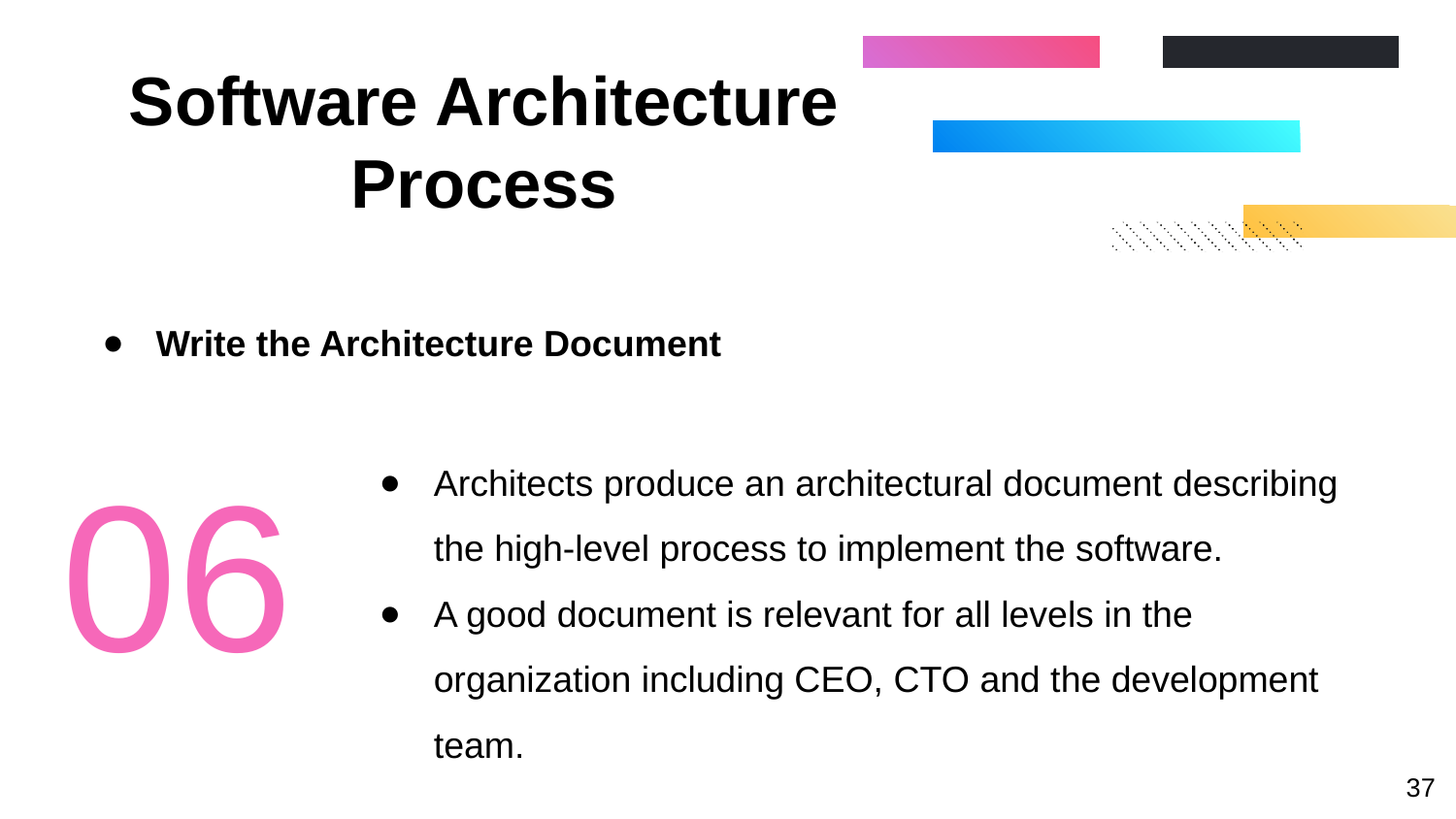

# Software Architecture Process
Write the Architecture Document

06
Architects produce an architectural document describing the high-level process to implement the software.
A good document is relevant for all levels in the organization including CEO, CTO and the development team.

37